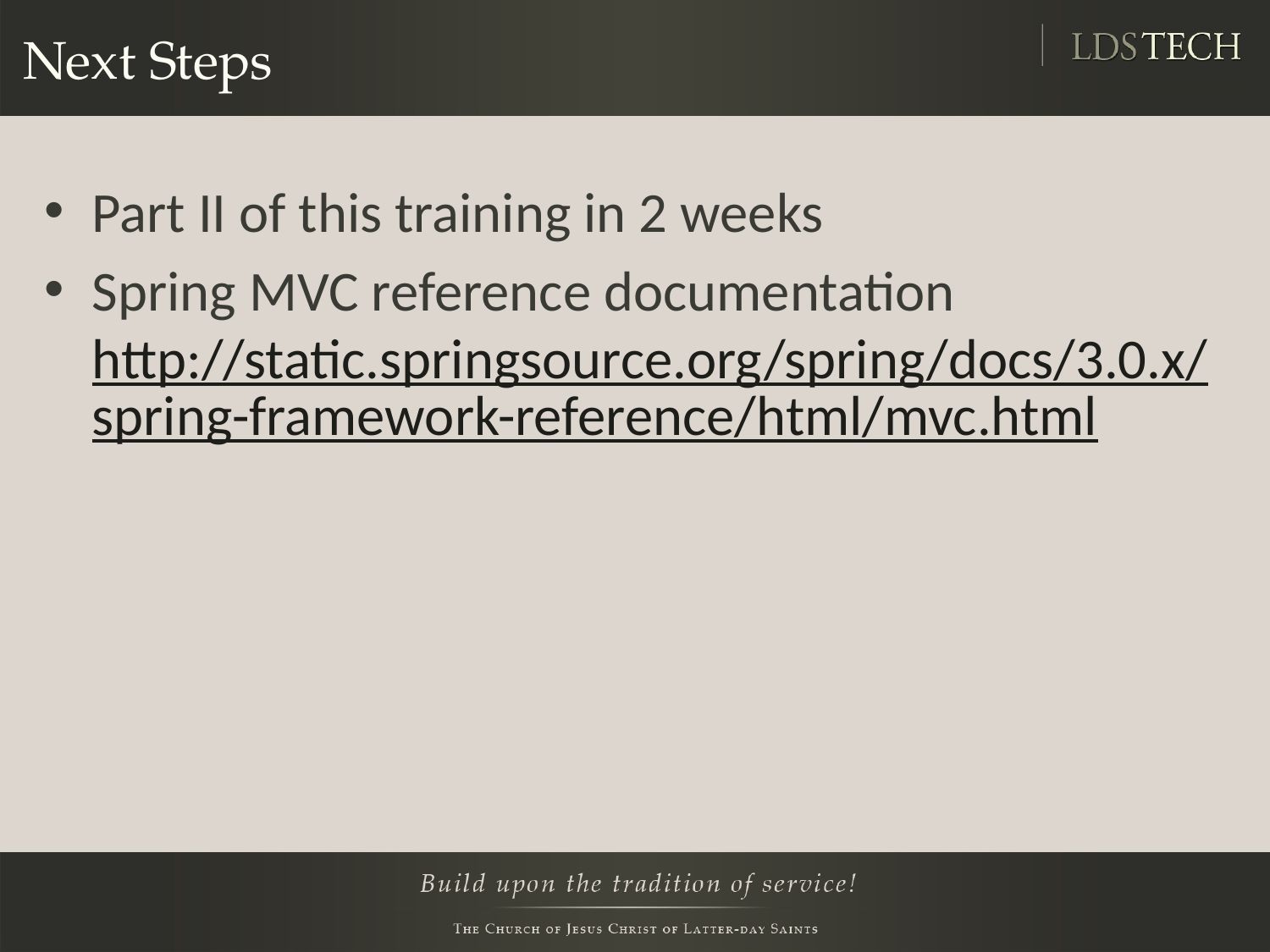

# Next Steps
Part II of this training in 2 weeks
Spring MVC reference documentation
http://static.springsource.org/spring/docs/3.0.x/spring-framework-reference/html/mvc.html